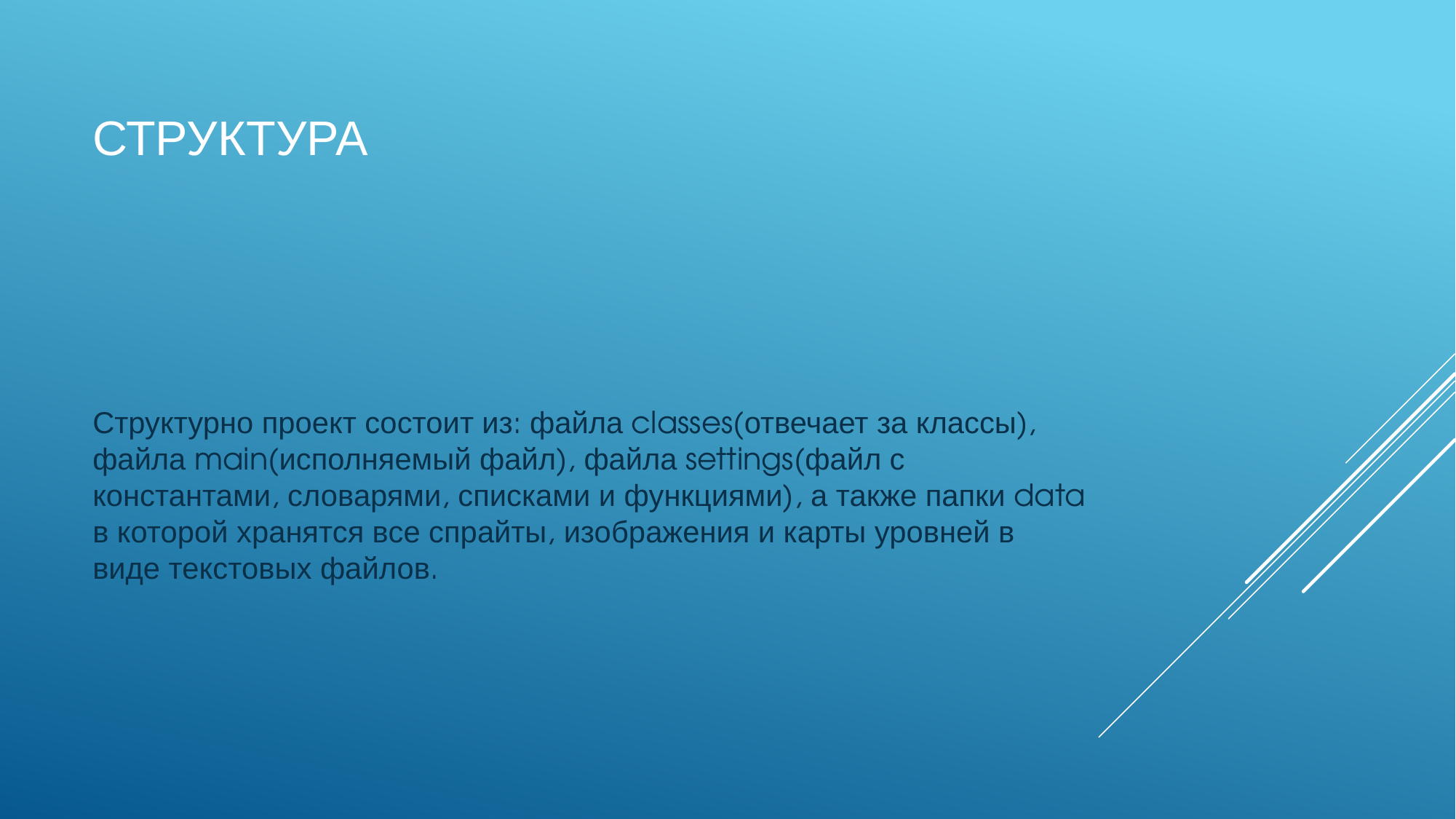

# Структура
Структурно проект состоит из: файла classes(отвечает за классы), файла main(исполняемый файл), файла settings(файл с константами, словарями, списками и функциями), а также папки data в которой хранятся все спрайты, изображения и карты уровней в виде текстовых файлов.